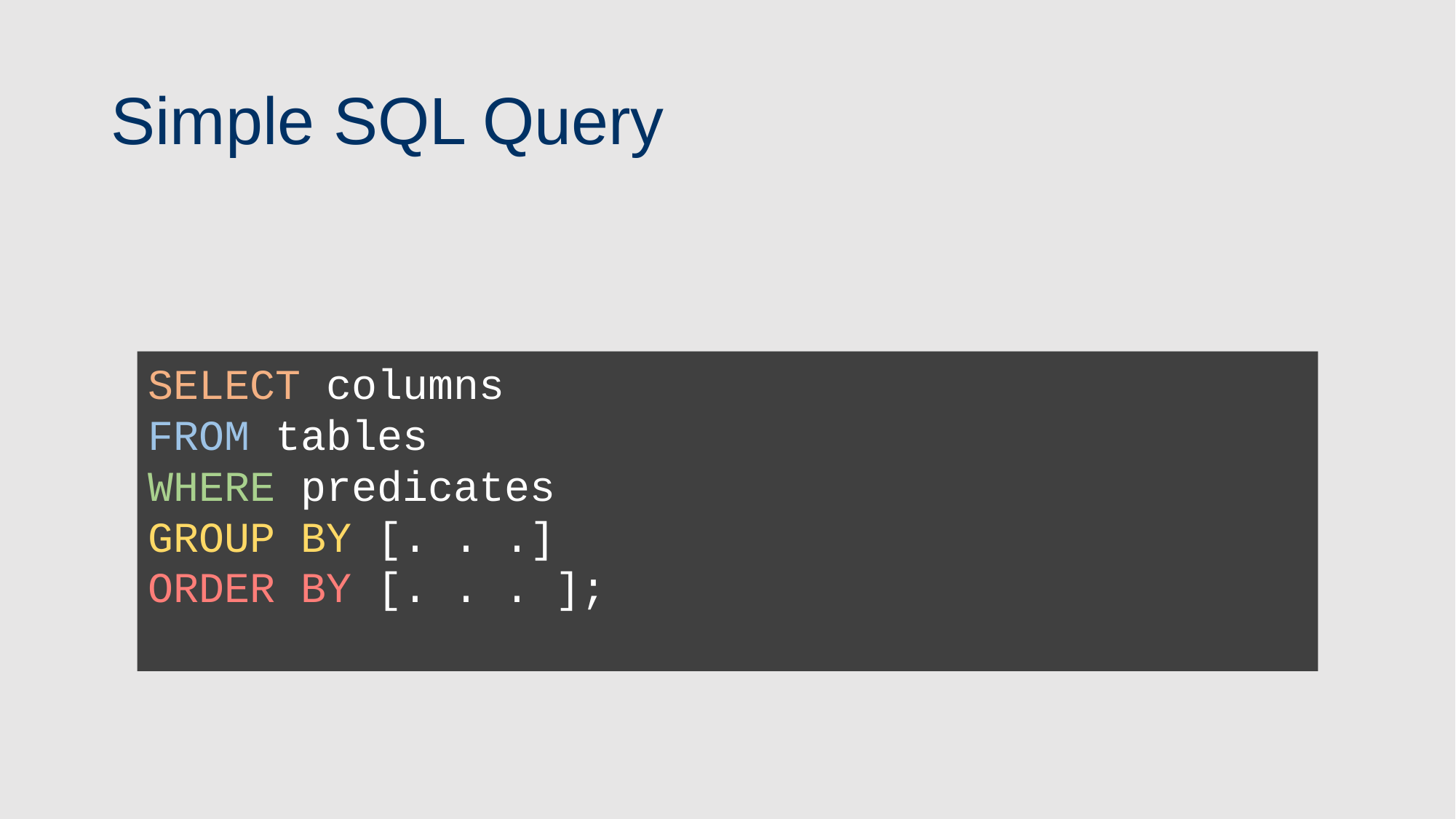

# Simple SQL Query
SELECT columns
FROM tables
WHERE predicates
GROUP BY [. . .]
ORDER BY [. . . ];